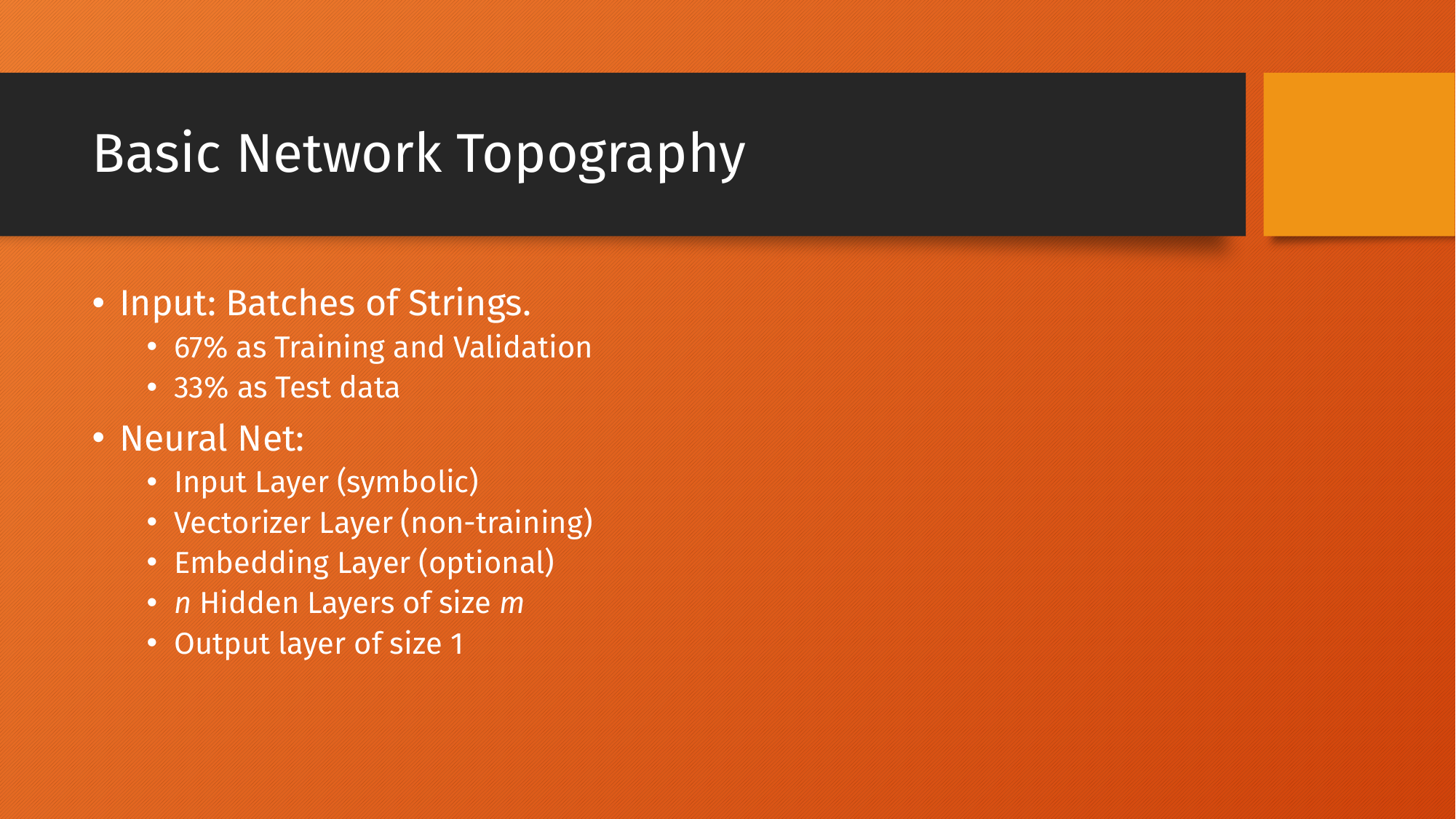

# Basic Network Topography
Input: Batches of Strings.
67% as Training and Validation
33% as Test data
Neural Net:
Input Layer (symbolic)
Vectorizer Layer (non-training)
Embedding Layer (optional)
n Hidden Layers of size m
Output layer of size 1